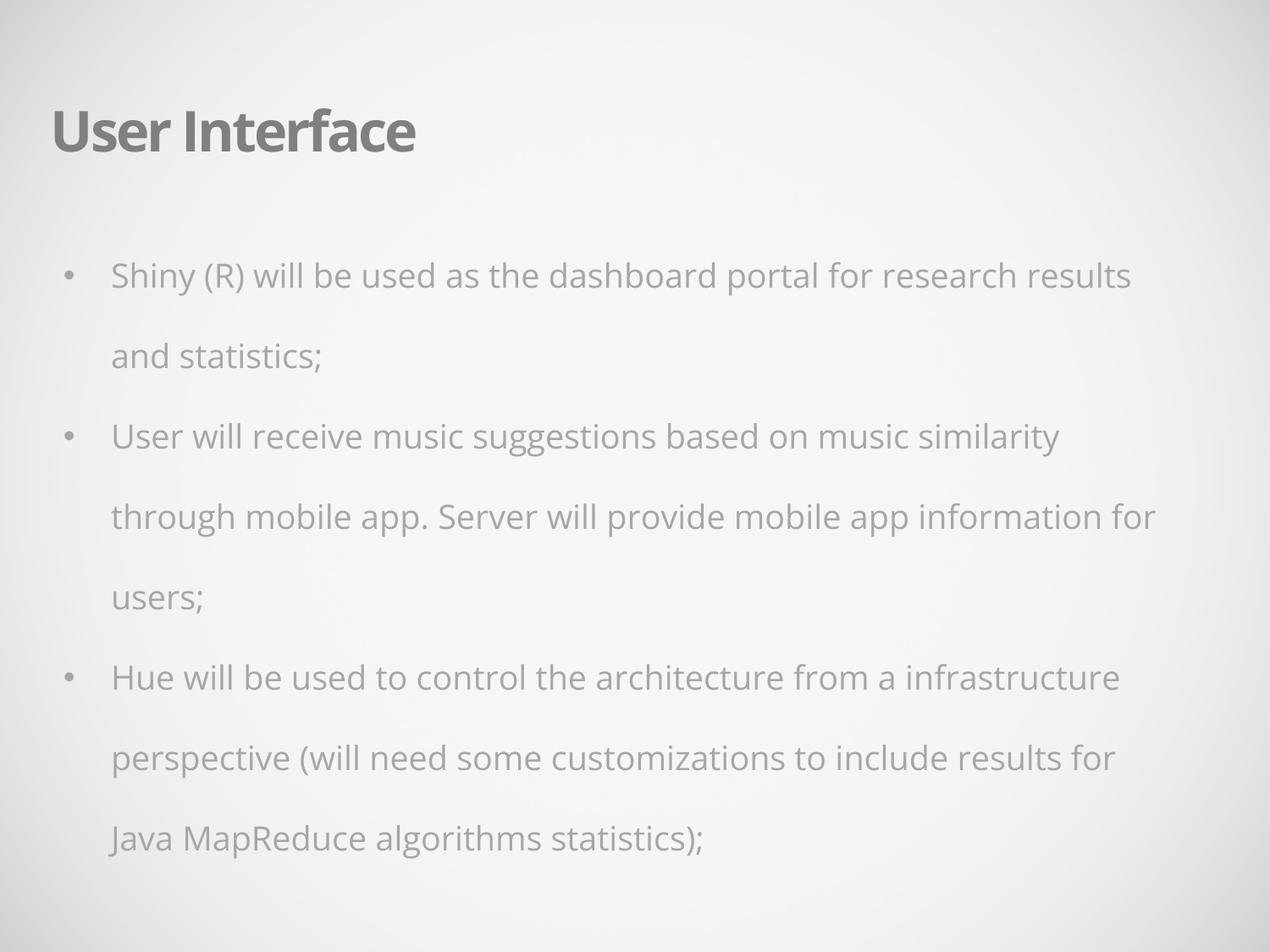

User Interface
Shiny (R) will be used as the dashboard portal for research results and statistics;
User will receive music suggestions based on music similarity through mobile app. Server will provide mobile app information for users;
Hue will be used to control the architecture from a infrastructure perspective (will need some customizations to include results for Java MapReduce algorithms statistics);